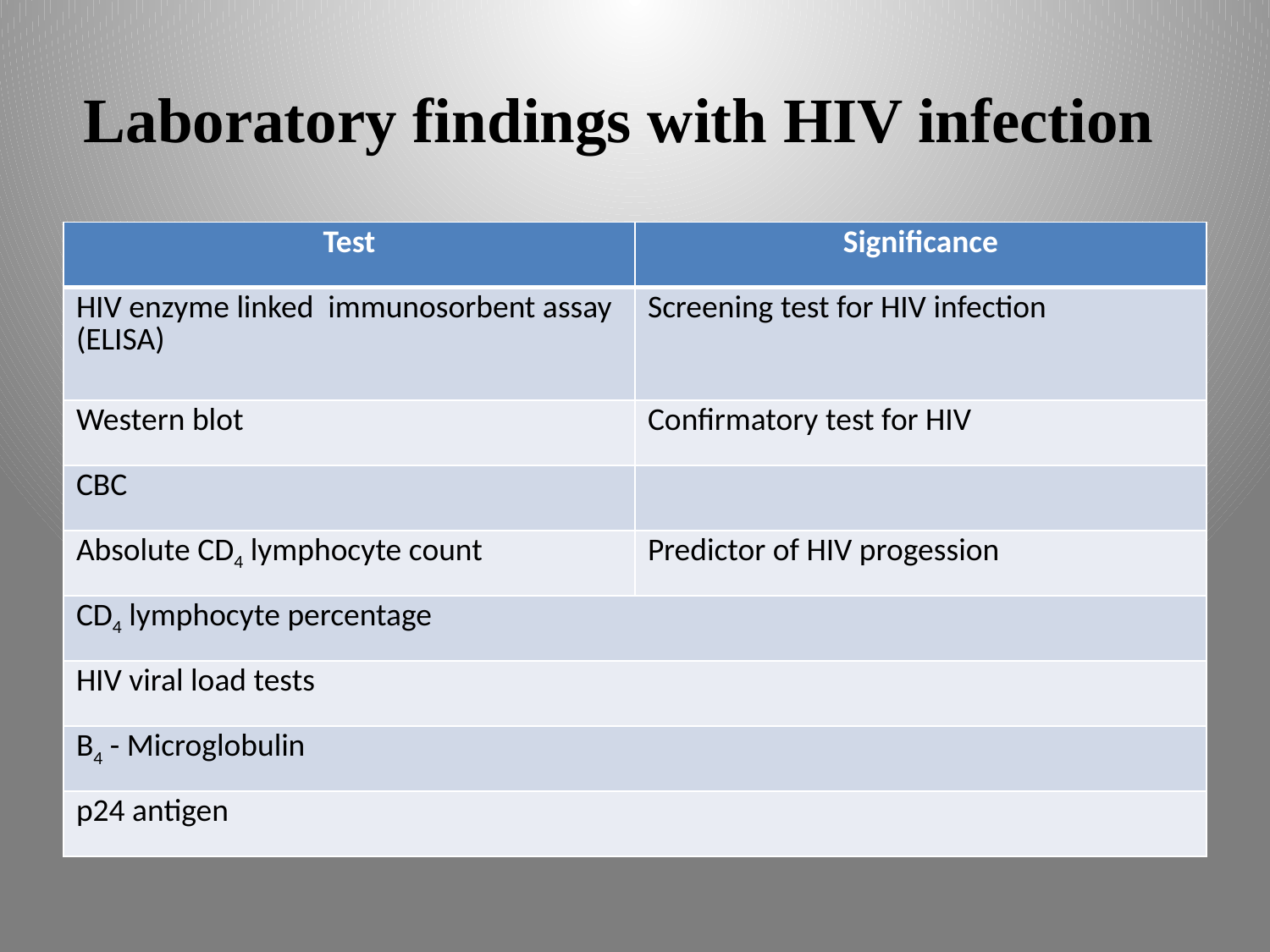

# Laboratory findings with HIV infection
| Test | Significance |
| --- | --- |
| HIV enzyme linked immunosorbent assay (ELISA) | Screening test for HIV infection |
| Western blot | Confirmatory test for HIV |
| CBC |  |
| Absolute CD4 lymphocyte count | Predictor of HIV progession |
| CD4 lymphocyte percentage |  |
| HIV viral load tests |  |
| B4 - Microglobulin |  |
| p24 antigen |  |